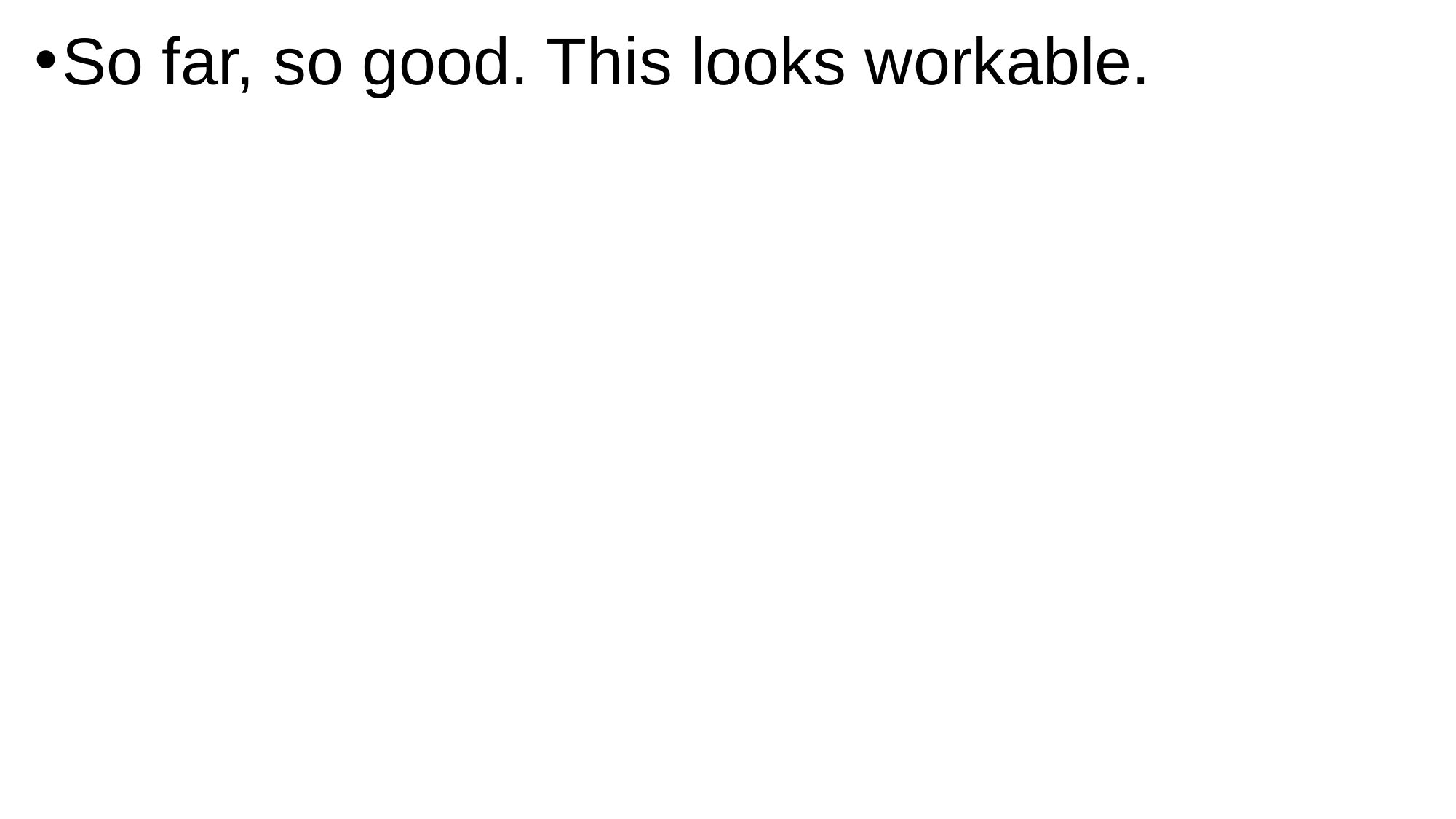

So far, so good. This looks workable.